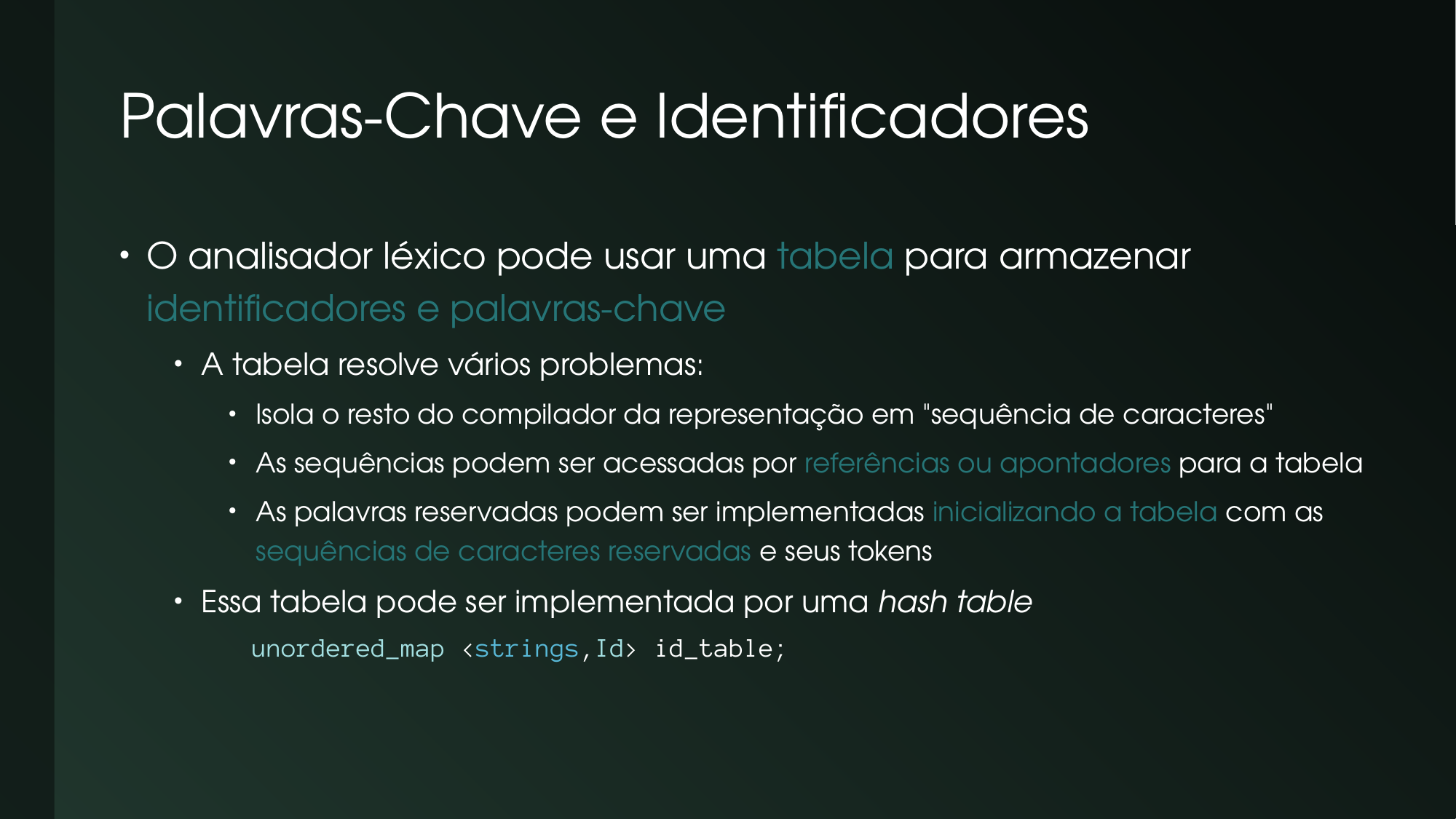

# Palavras-Chave e Identificadores
O analisador léxico pode usar uma tabela para armazenar identificadores e palavras-chave
A tabela resolve vários problemas:
Isola o resto do compilador da representação em "sequência de caracteres"
As sequências podem ser acessadas por referências ou apontadores para a tabela
As palavras reservadas podem ser implementadas inicializando a tabela com as sequências de caracteres reservadas e seus tokens
Essa tabela pode ser implementada por uma hash table

unordered_map <strings,Id> id_table;